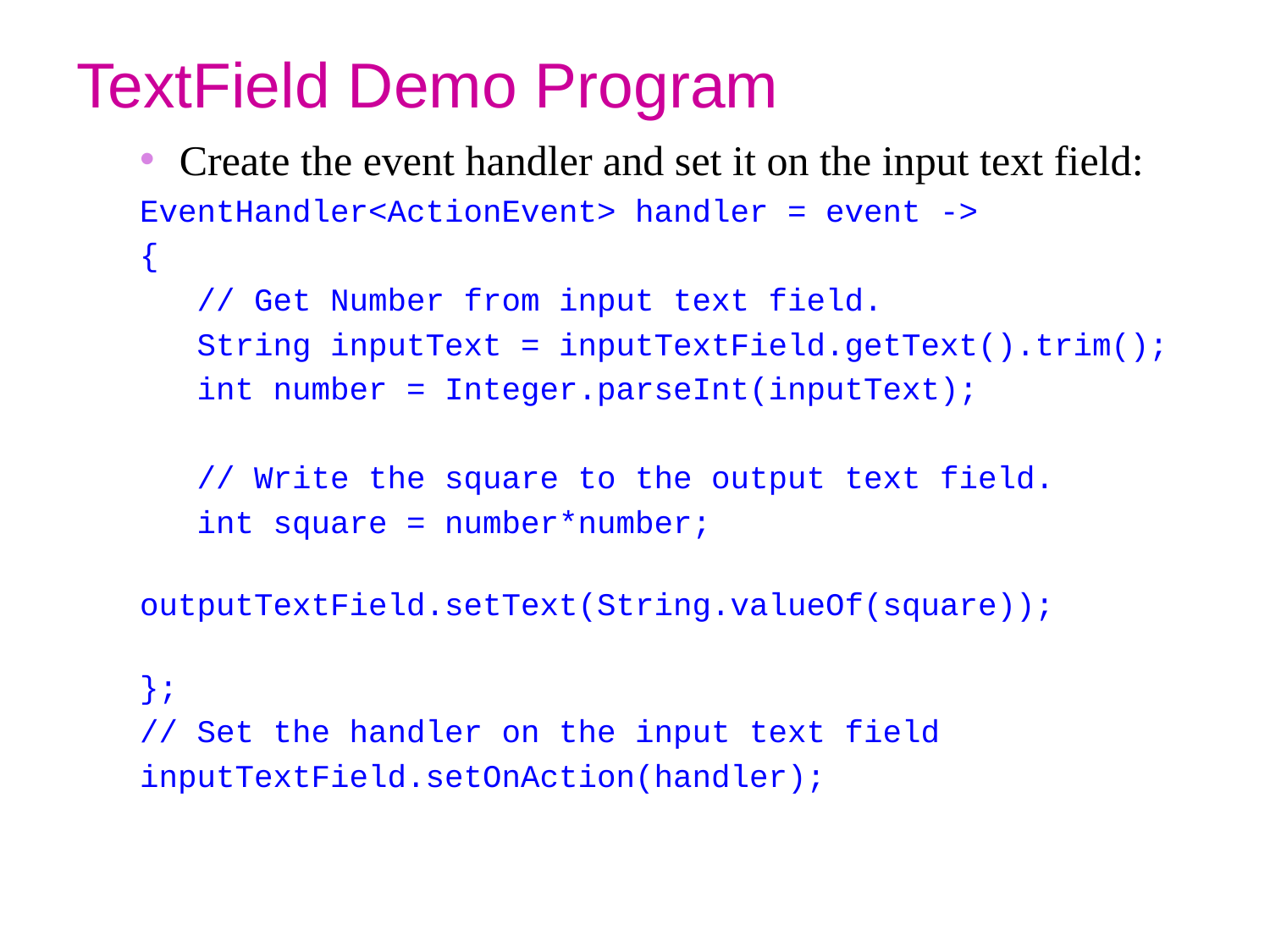

# TextField Demo Program
Create the event handler and set it on the input text field:
EventHandler<ActionEvent> handler = event ->
{
   // Get Number from input text field.
   String inputText = inputTextField.getText().trim();
   int number = Integer.parseInt(inputText);

   // Write the square to the output text field.
   int square = number*number;
               	outputTextField.setText(String.valueOf(square));
};
// Set the handler on the input text field
inputTextField.setOnAction(handler);